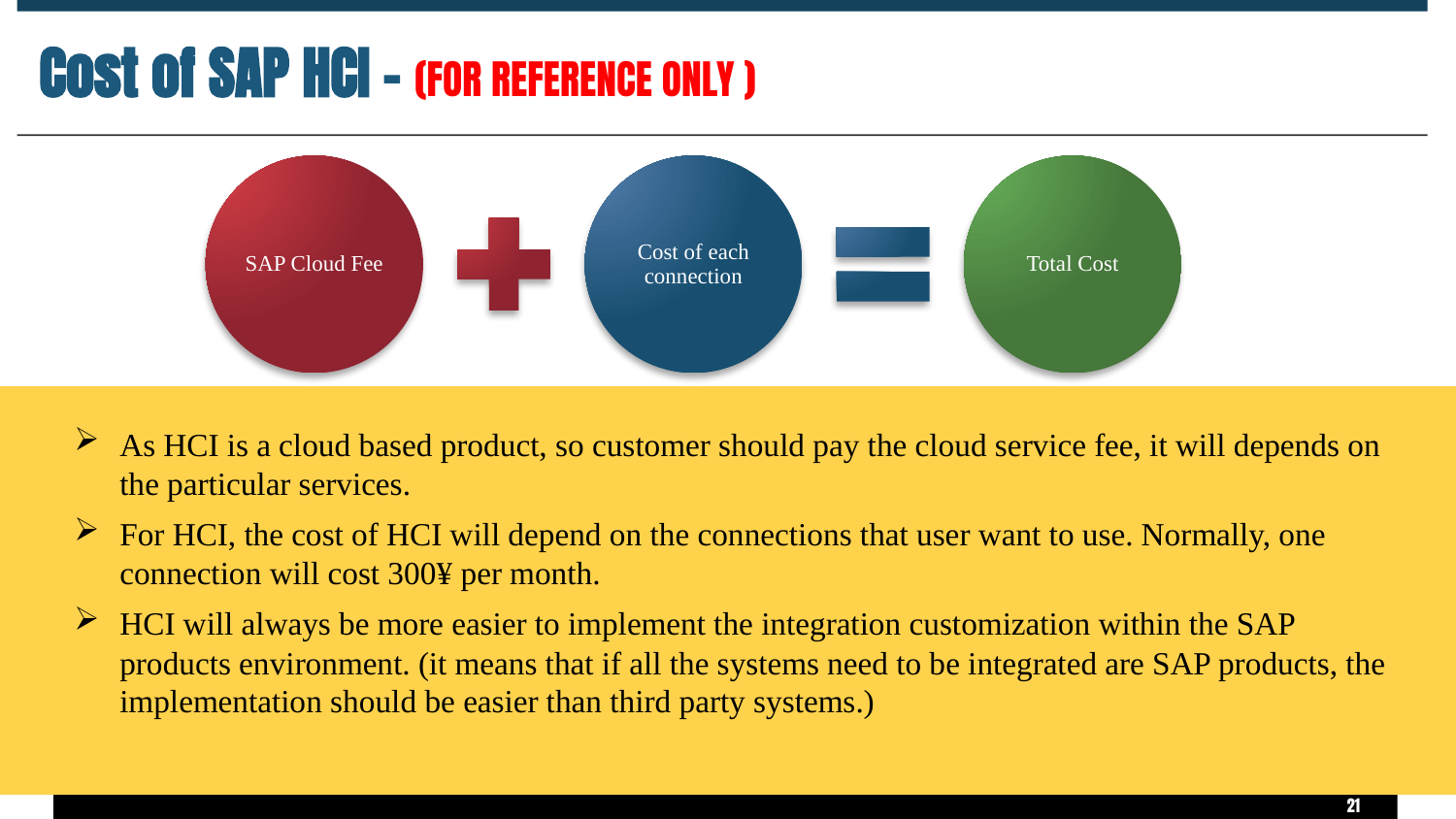

# Cost of SAP HCI – (FOR REFERENCE ONLY )
SAP Cloud Fee

Cost of each connection

Total Cost

As HCI is a cloud based product, so customer should pay the cloud service fee, it will depends on the particular services.
For HCI, the cost of HCI will depend on the connections that user want to use. Normally, one connection will cost 300¥ per month.
HCI will always be more easier to implement the integration customization within the SAP products environment. (it means that if all the systems need to be integrated are SAP products, the implementation should be easier than third party systems.)
21